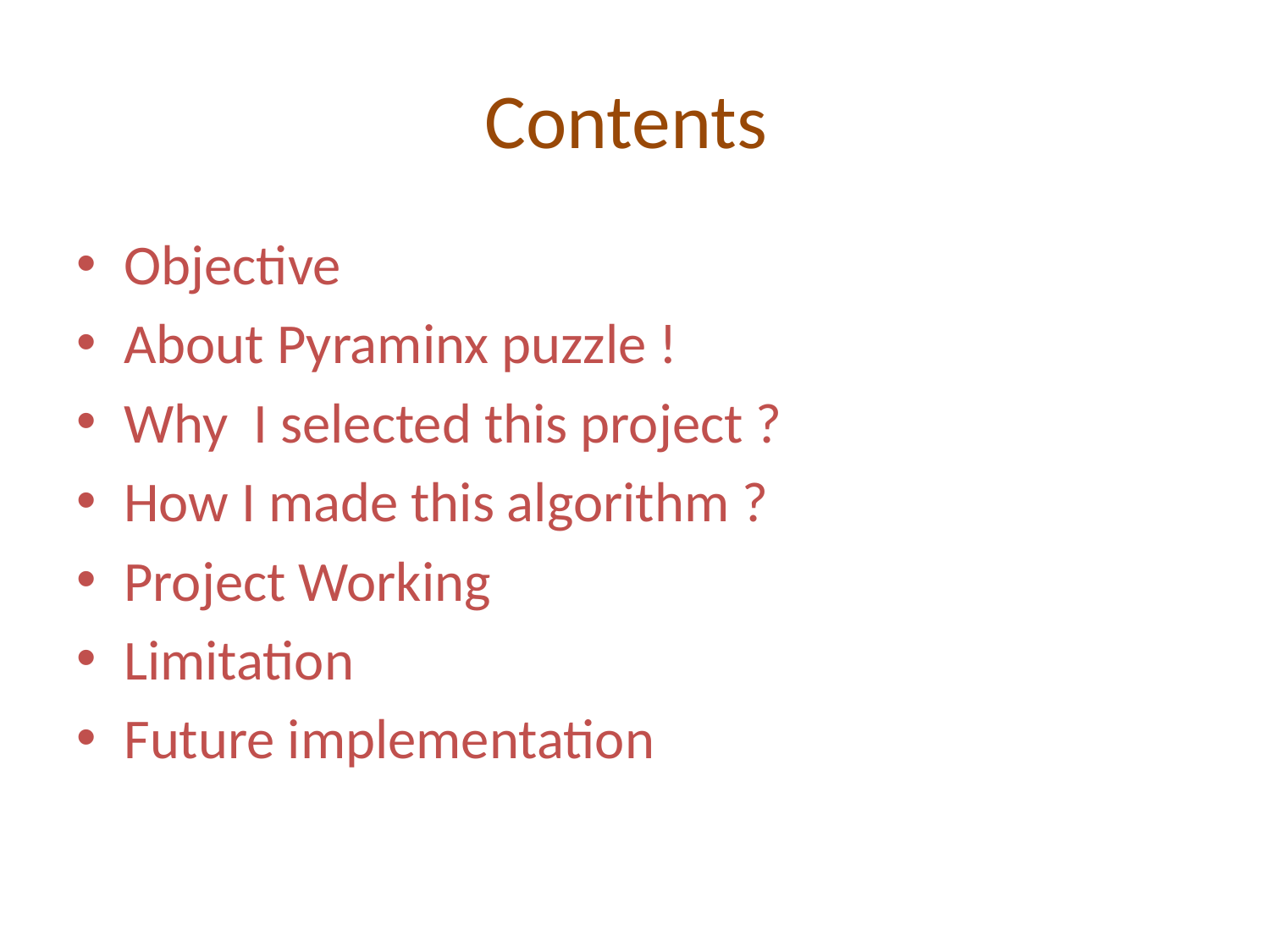

# Contents
Objective
About Pyraminx puzzle !
Why  I selected this project ?
How I made this algorithm ?
Project Working
Limitation
Future implementation